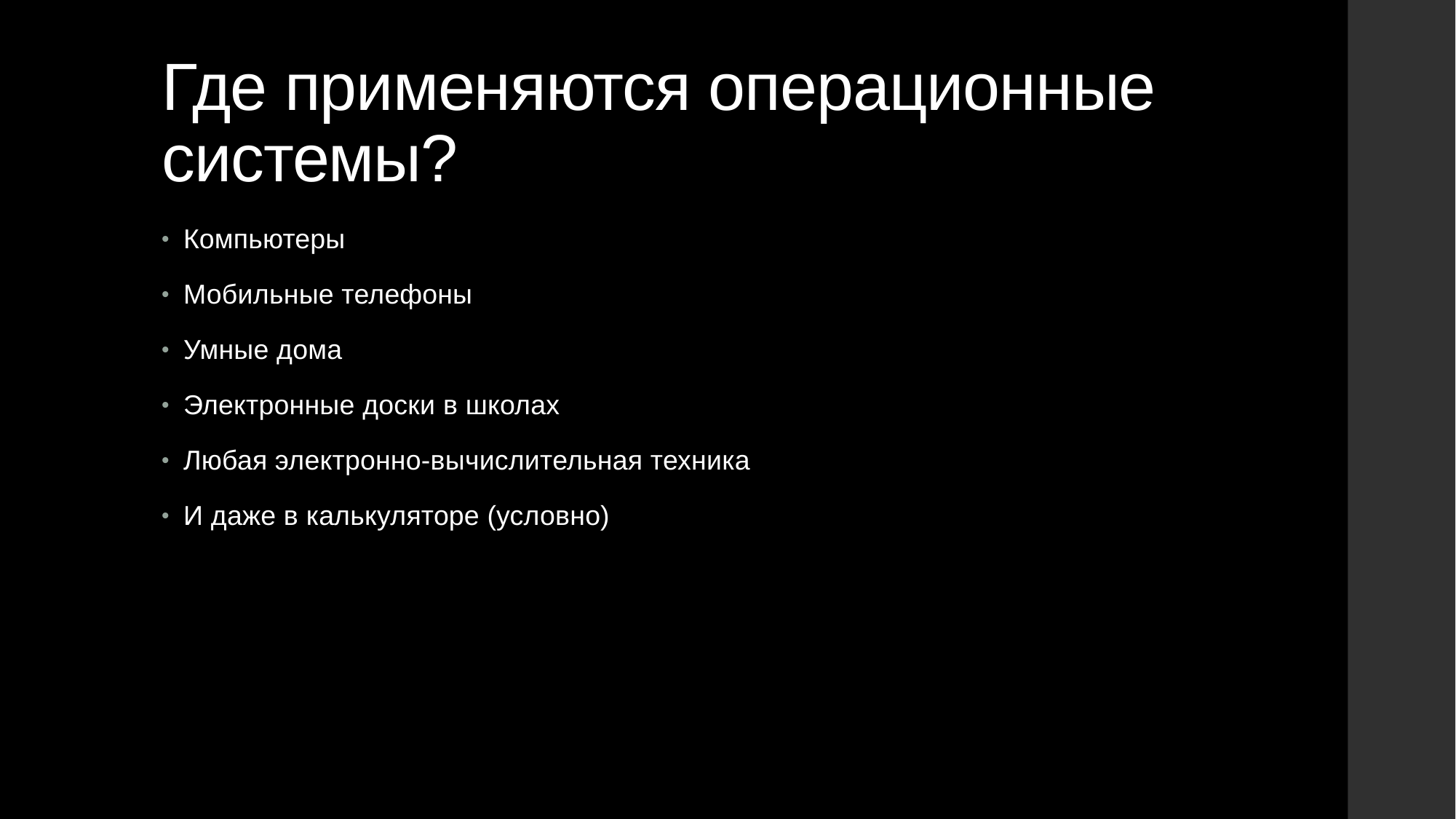

# Где применяются операционные системы?
Компьютеры
Мобильные телефоны
Умные дома
Электронные доски в школах
Любая электронно-вычислительная техника
И даже в калькуляторе (условно)